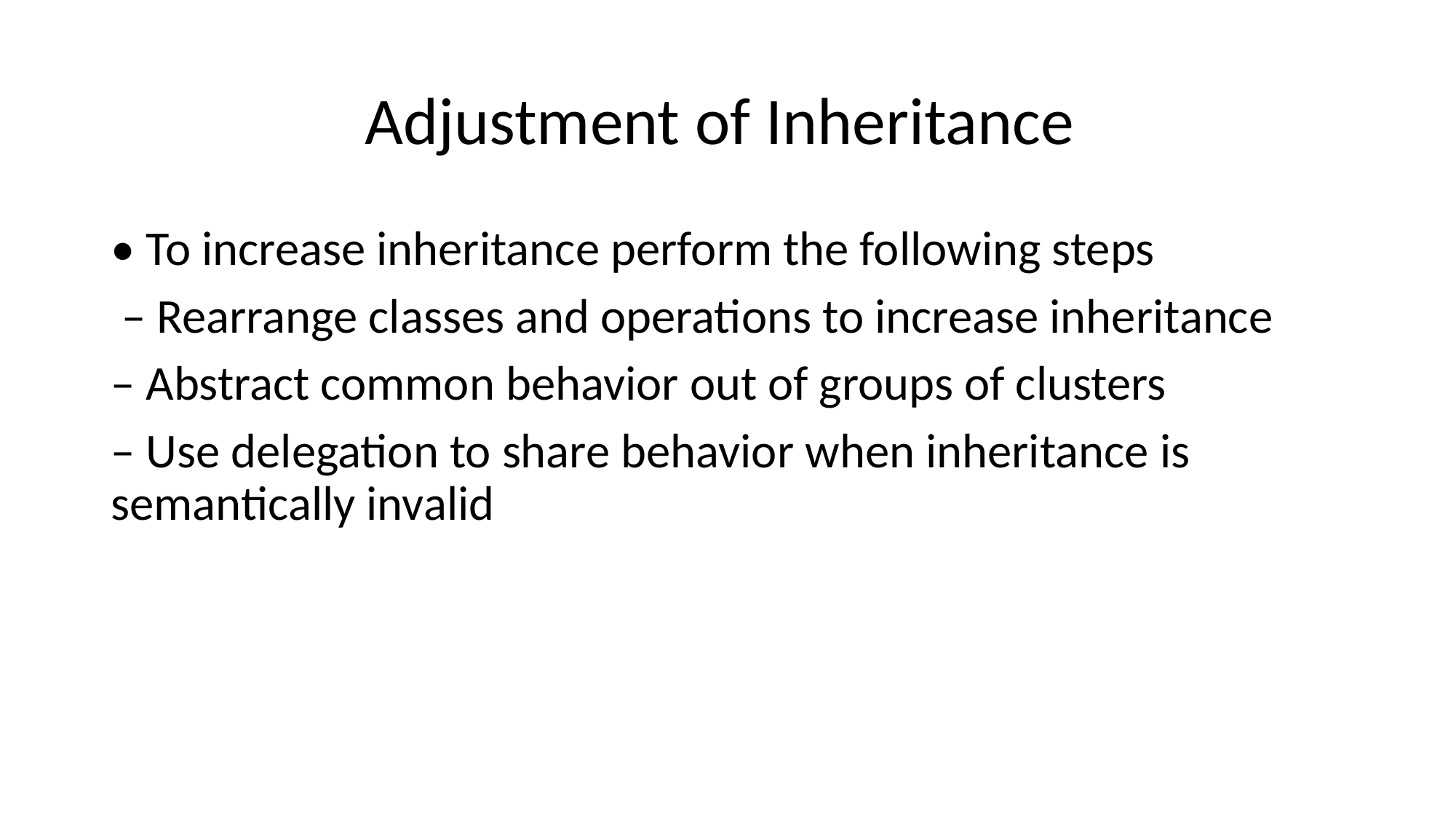

# Adjustment of Inheritance
• To increase inheritance perform the following steps
 – Rearrange classes and operations to increase inheritance
– Abstract common behavior out of groups of clusters
– Use delegation to share behavior when inheritance is semantically invalid